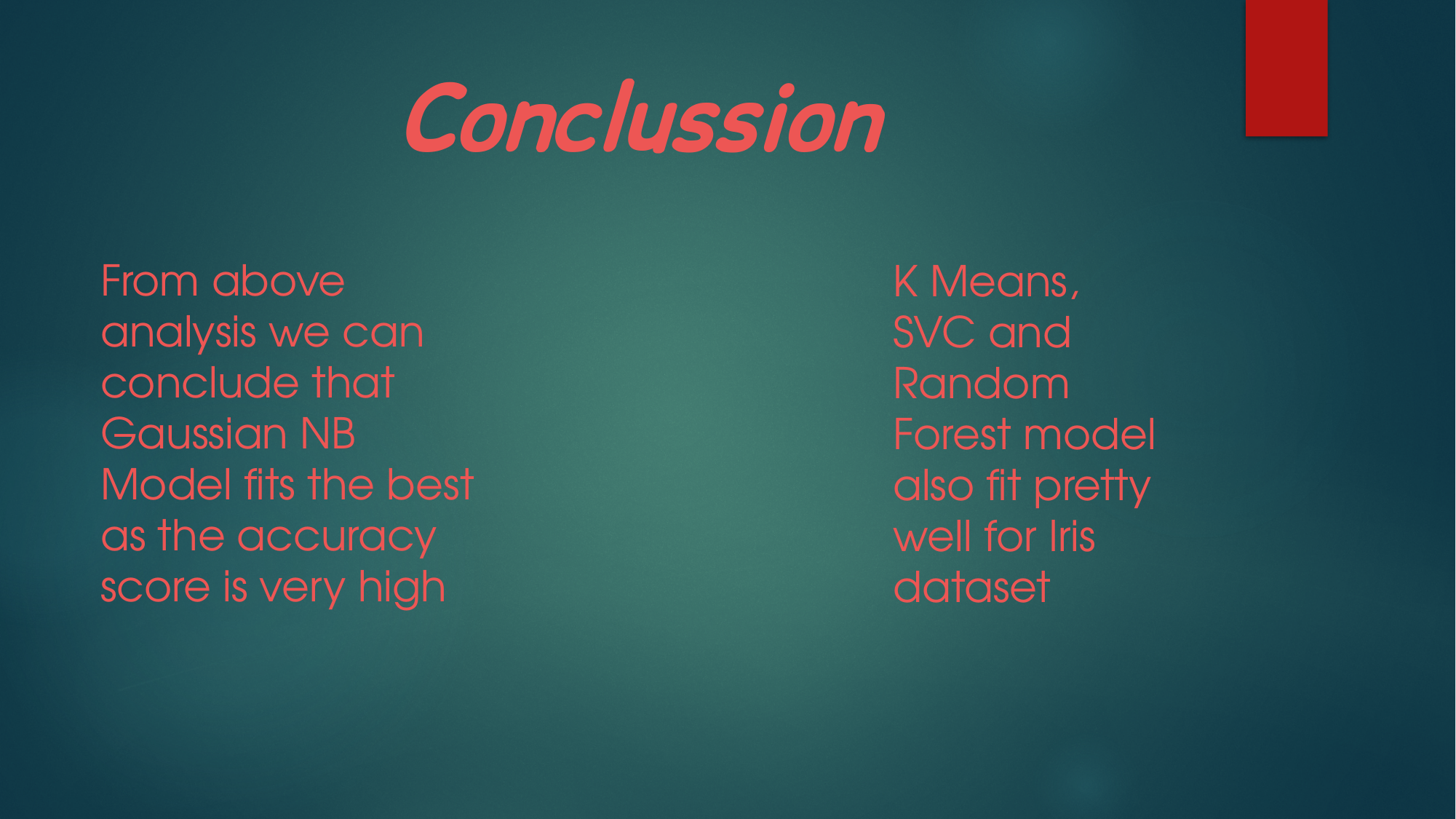

# Conclussion
From above analysis we can conclude that Gaussian NB Model fits the best as the accuracy score is very high
K Means, SVC and Random Forest model also fit pretty well for Iris dataset